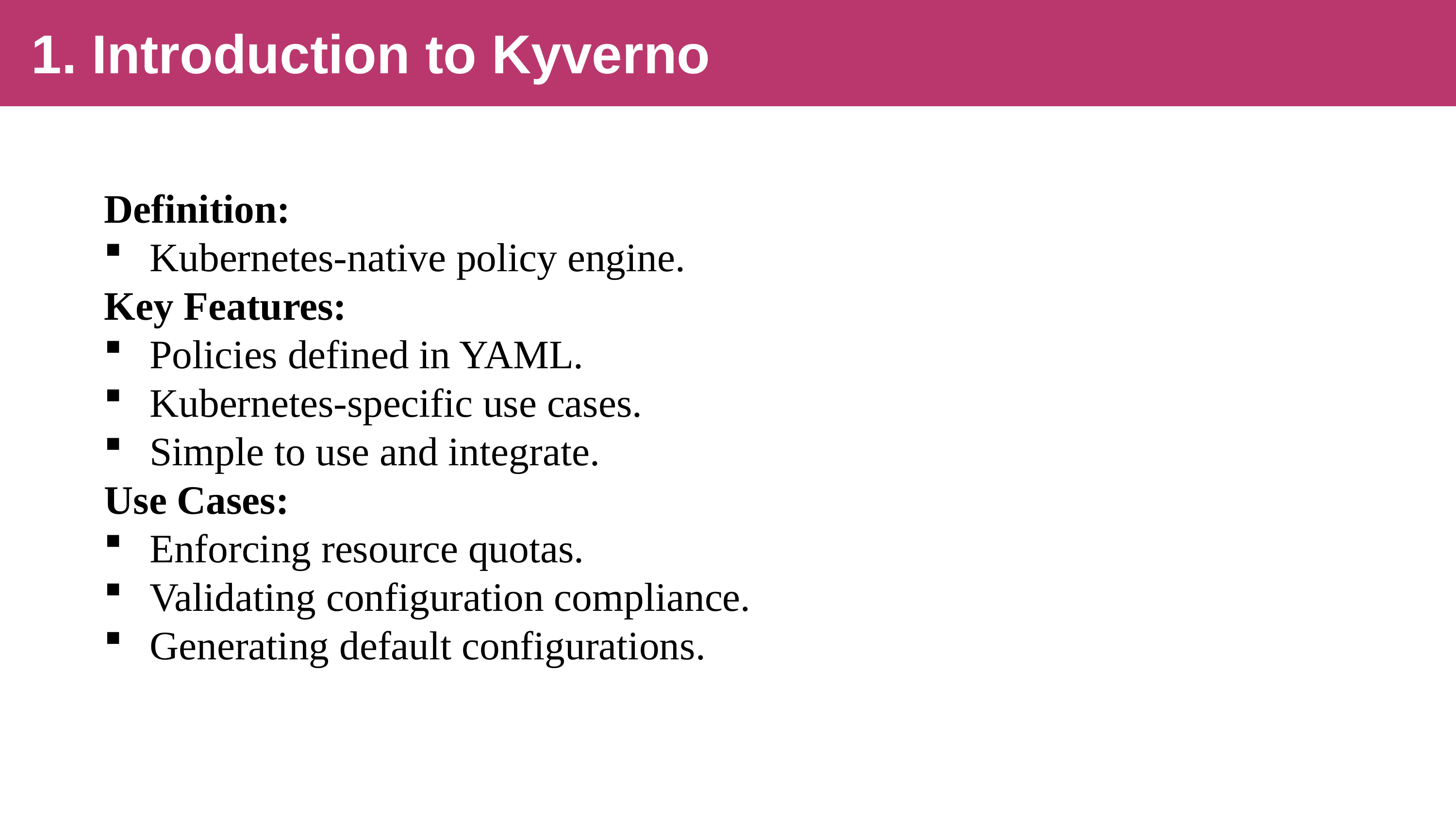

1. Introduction to Kyverno
Definition:
Kubernetes-native policy engine.
Key Features:
Policies defined in YAML.
Kubernetes-specific use cases.
Simple to use and integrate.
Use Cases:
Enforcing resource quotas.
Validating configuration compliance.
Generating default configurations.